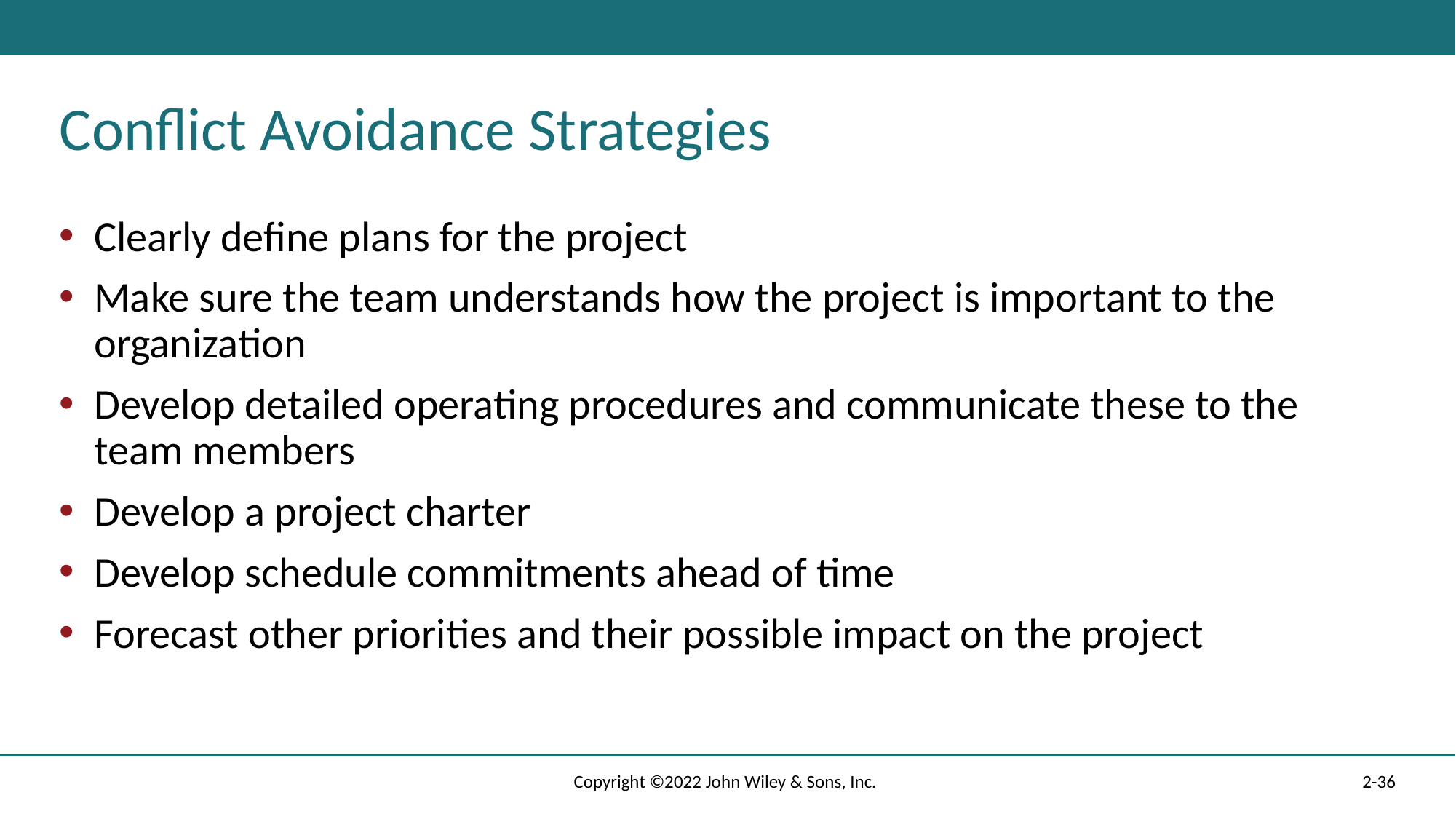

# Conflict Avoidance Strategies
Clearly define plans for the project
Make sure the team understands how the project is important to the organization
Develop detailed operating procedures and communicate these to the team members
Develop a project charter
Develop schedule commitments ahead of time
Forecast other priorities and their possible impact on the project
Copyright ©2022 John Wiley & Sons, Inc.
2-36